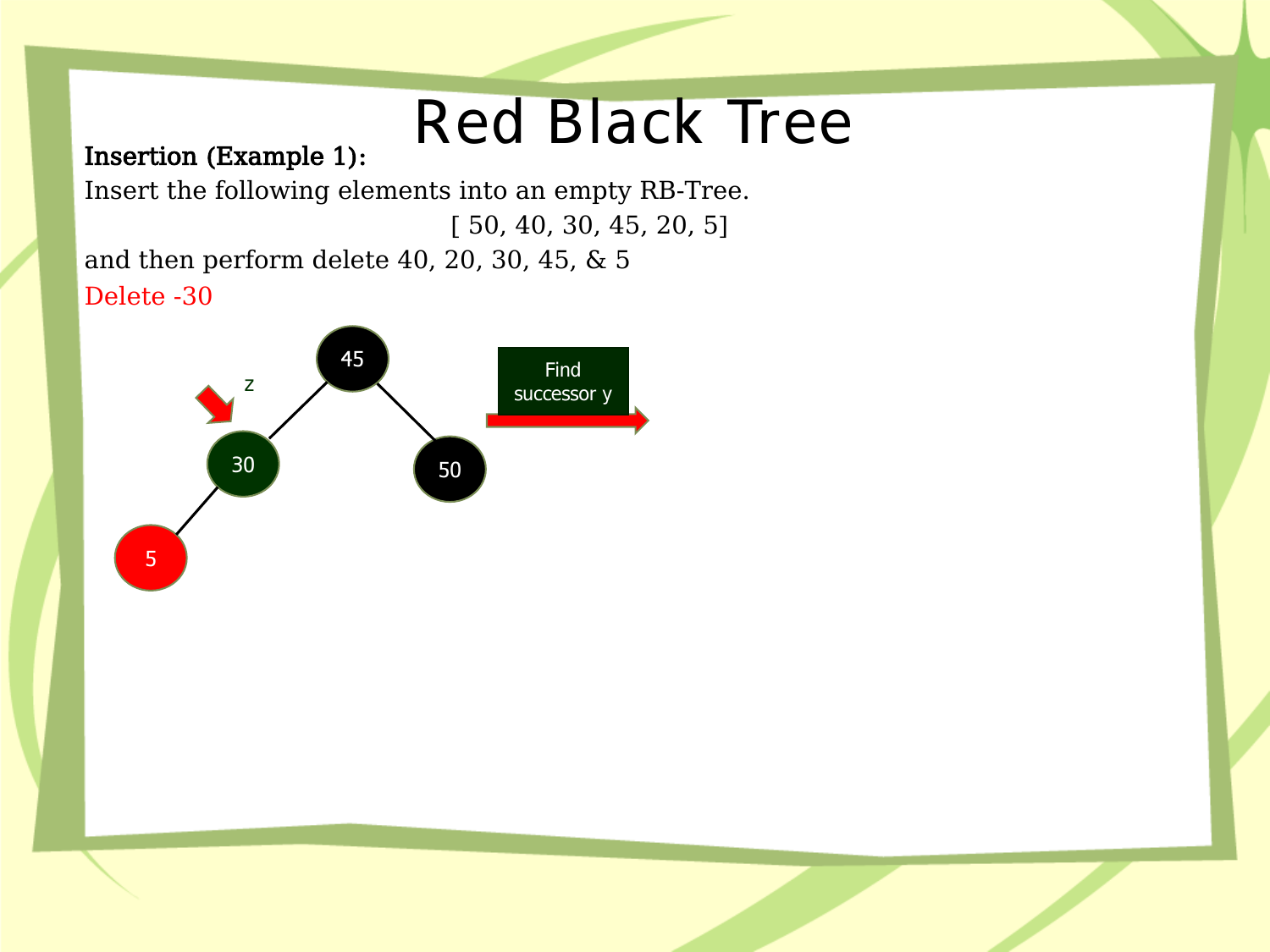

# Red Black Tree
Insertion (Example 1):
Insert the following elements into an empty RB-Tree.
[ 50, 40, 30, 45, 20, 5]
and then perform delete 40, 20, 30, 45, & 5
Delete -30

45
30
50
5

z
Find successor y